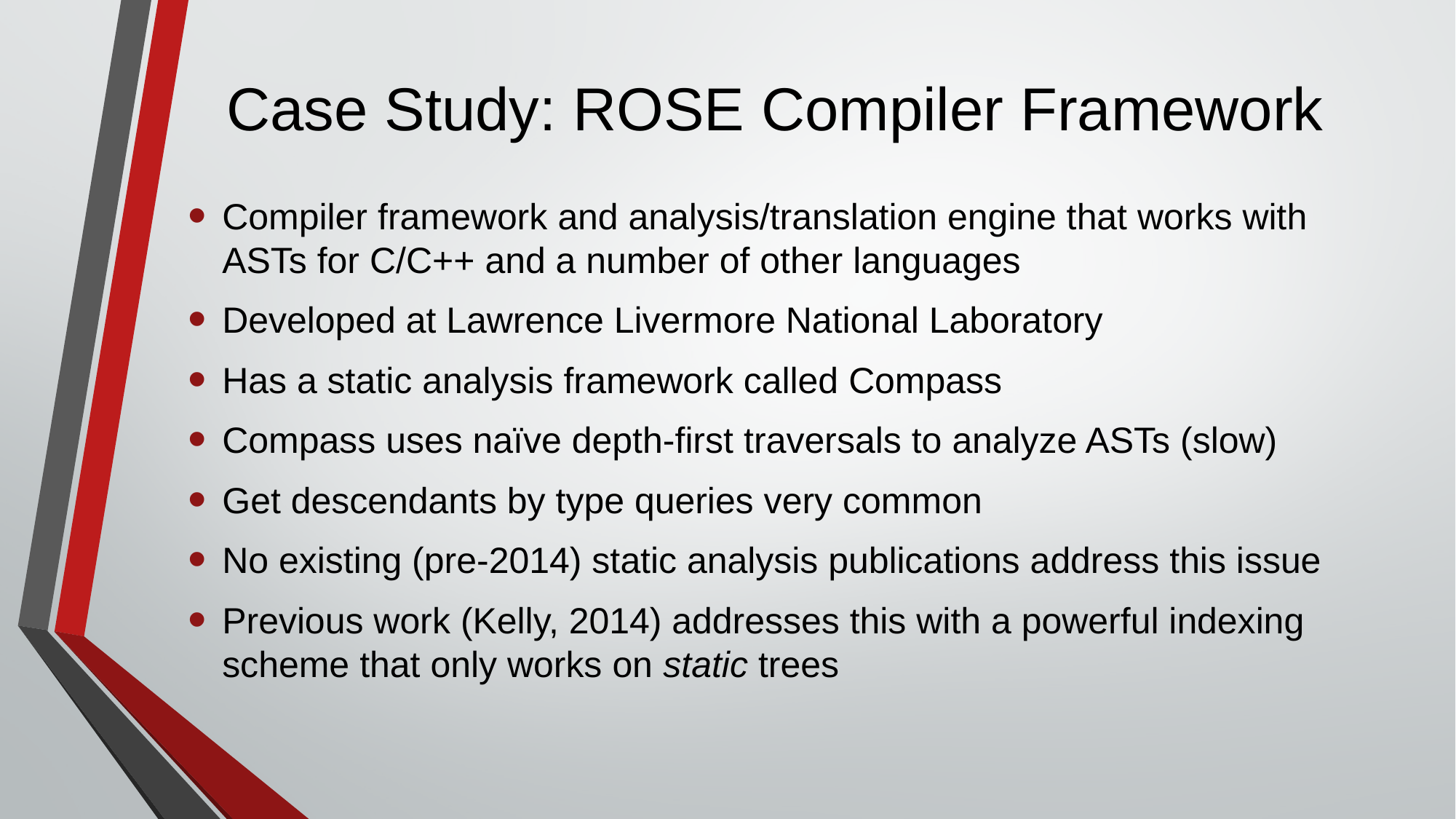

# Case Study: ROSE Compiler Framework
Compiler framework and analysis/translation engine that works with ASTs for C/C++ and a number of other languages
Developed at Lawrence Livermore National Laboratory
Has a static analysis framework called Compass
Compass uses naïve depth-first traversals to analyze ASTs (slow)
Get descendants by type queries very common
No existing (pre-2014) static analysis publications address this issue
Previous work (Kelly, 2014) addresses this with a powerful indexing scheme that only works on static trees